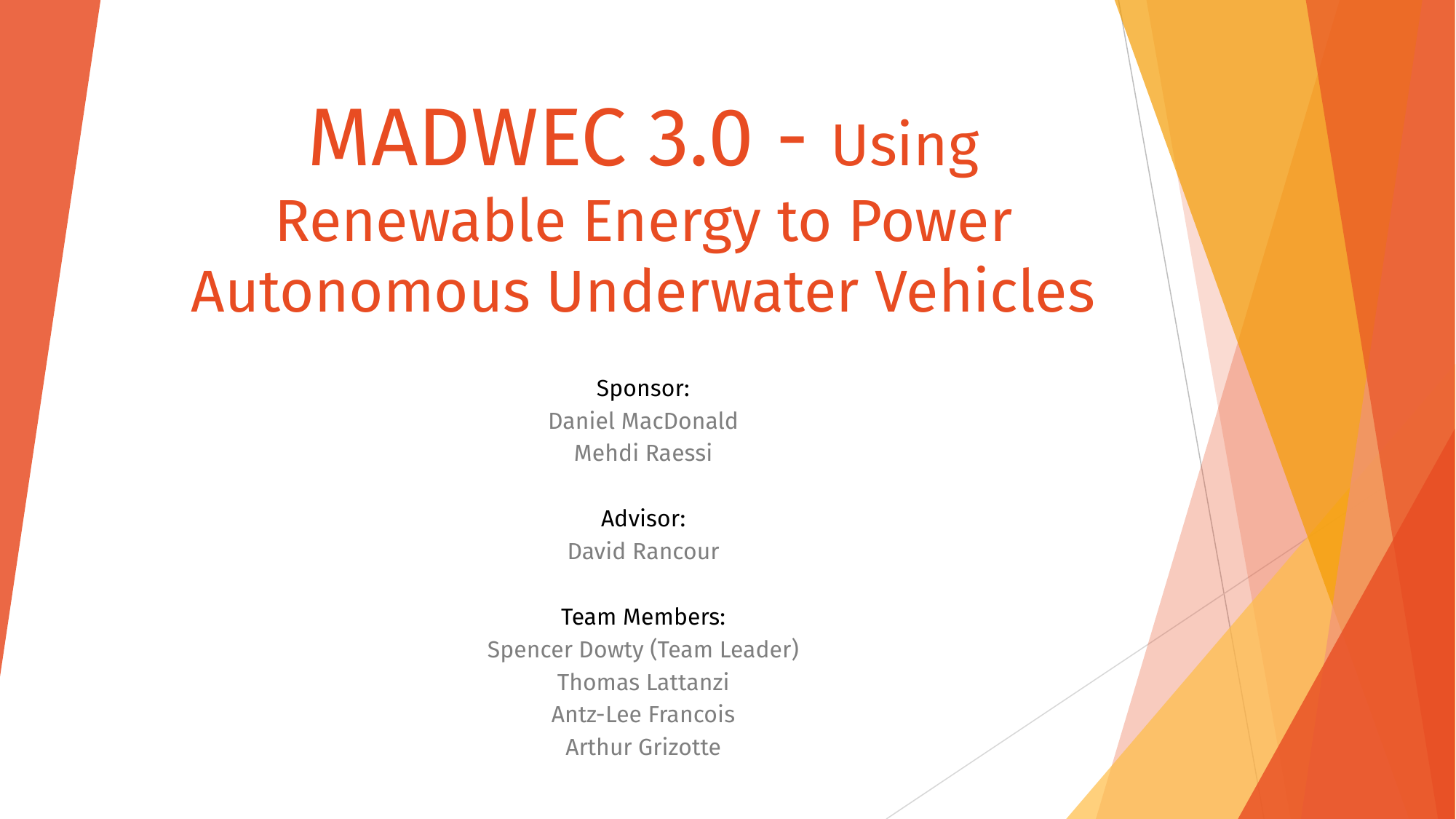

# MADWEC 3.0 - Using Renewable Energy to Power Autonomous Underwater Vehicles
Sponsor:
Daniel MacDonald
Mehdi Raessi

Advisor:
David Rancour

Team Members:
Spencer Dowty (Team Leader)
Thomas Lattanzi
Antz-Lee Francois
Arthur Grizotte